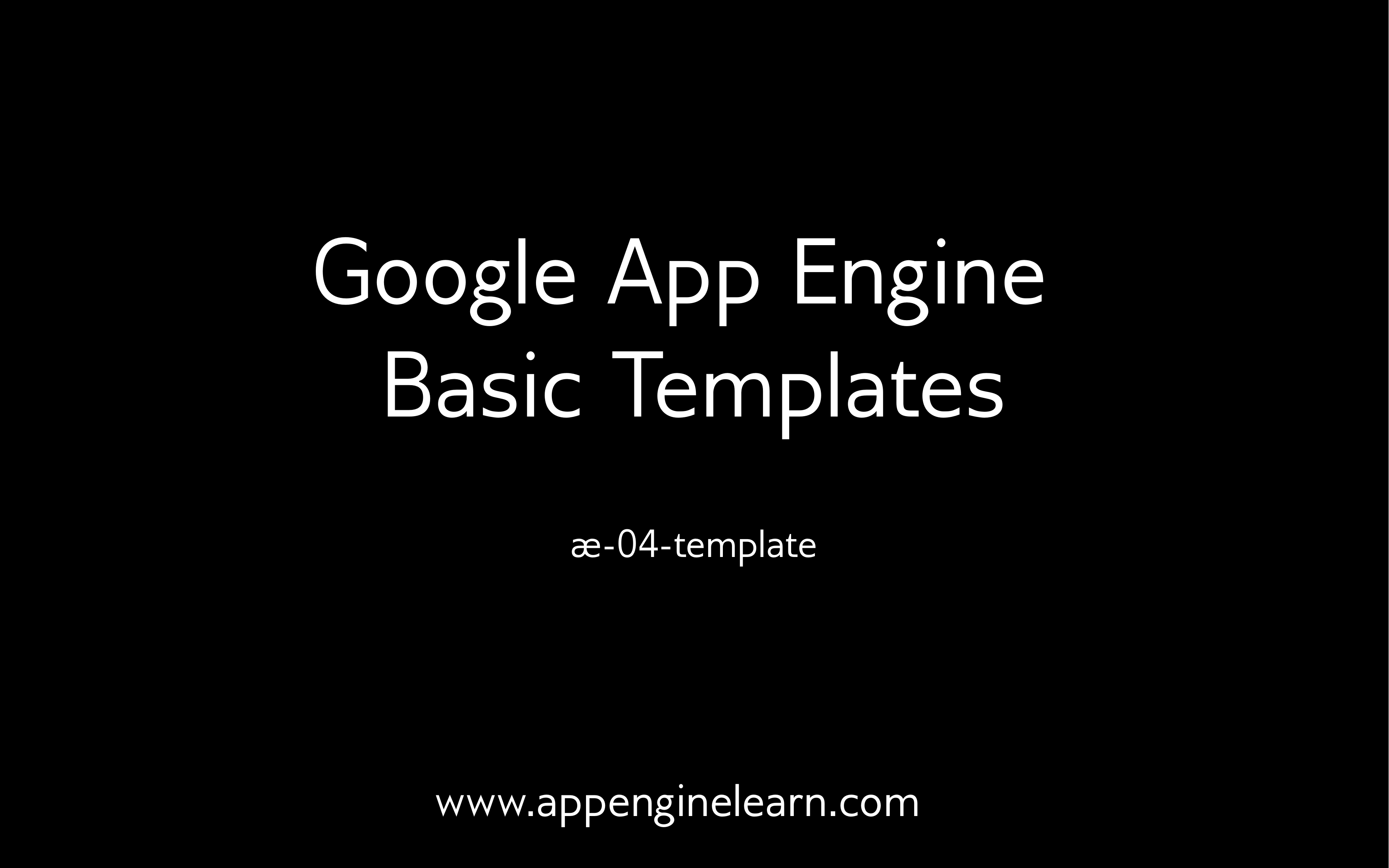

# Google App Engine
Basic Templates
ae-04-template
www.appenginelearn.com